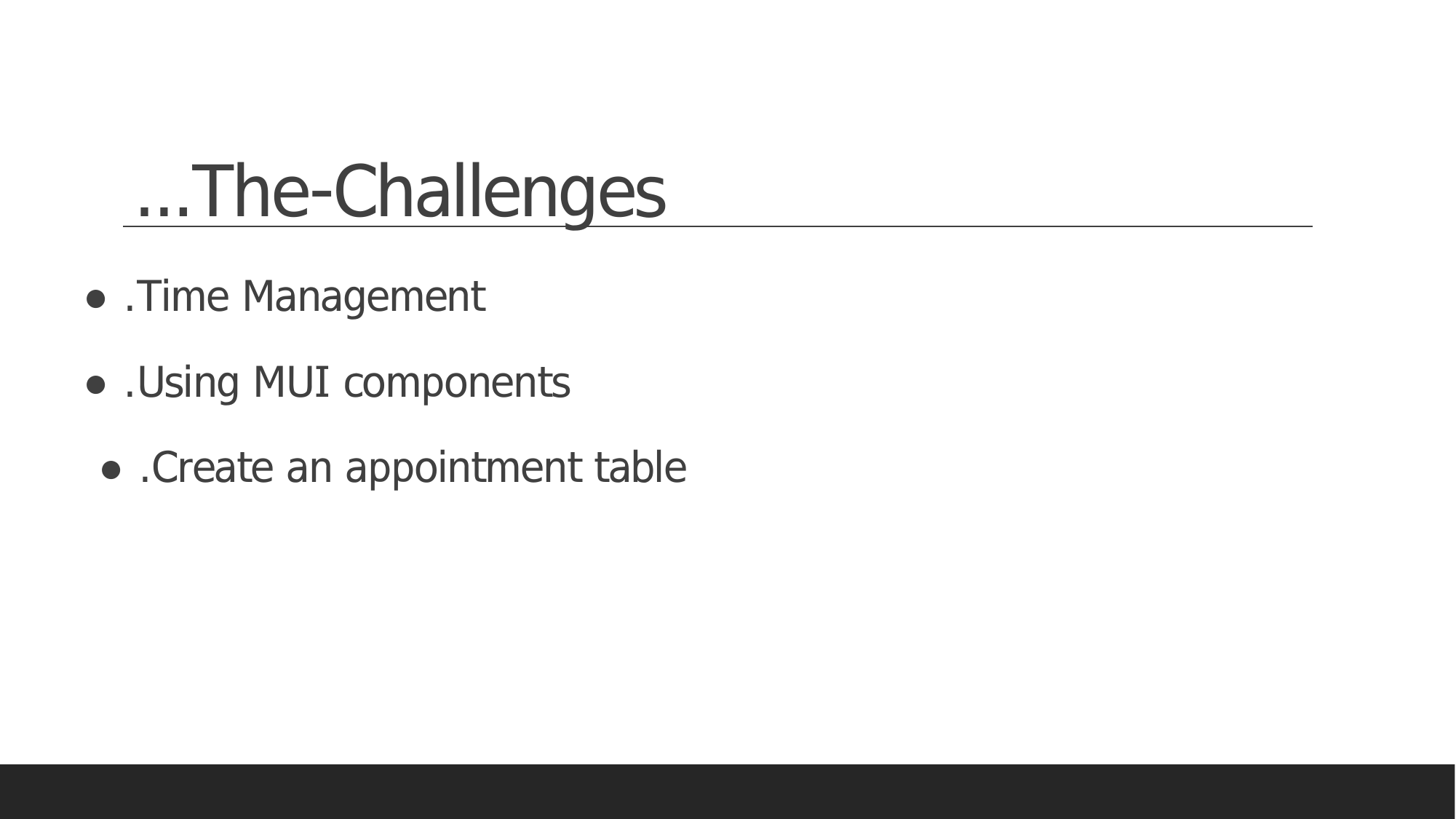

# The-Challenges…
Time Management. ●
Using MUI components. ●
Create an appointment table. ●